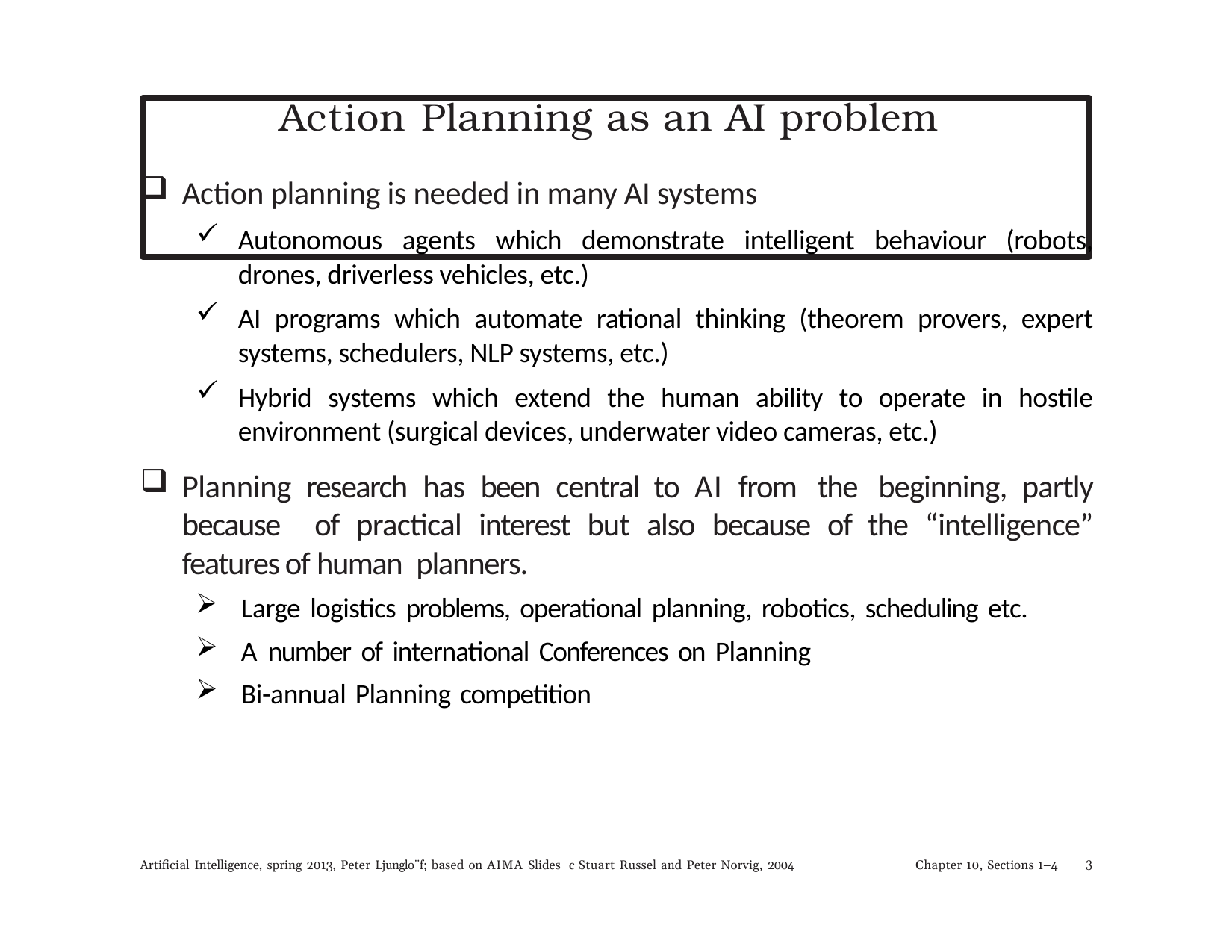

# Action Planning as an AI problem
Action planning is needed in many AI systems
Autonomous agents which demonstrate intelligent behaviour (robots, drones, driverless vehicles, etc.)
AI programs which automate rational thinking (theorem provers, expert systems, schedulers, NLP systems, etc.)
Hybrid systems which extend the human ability to operate in hostile environment (surgical devices, underwater video cameras, etc.)
Planning research has been central to AI from the beginning, partly because  of practical interest but also because of the “intelligence” features of human  planners.
Large logistics problems, operational planning, robotics, scheduling etc.
A number of international Conferences on Planning
Bi-annual Planning competition
Artificial Intelligence, spring 2013, Peter Ljunglo¨f; based on AIMA Slides c Stuart Russel and Peter Norvig, 2004
Chapter 10, Sections 1–4
3